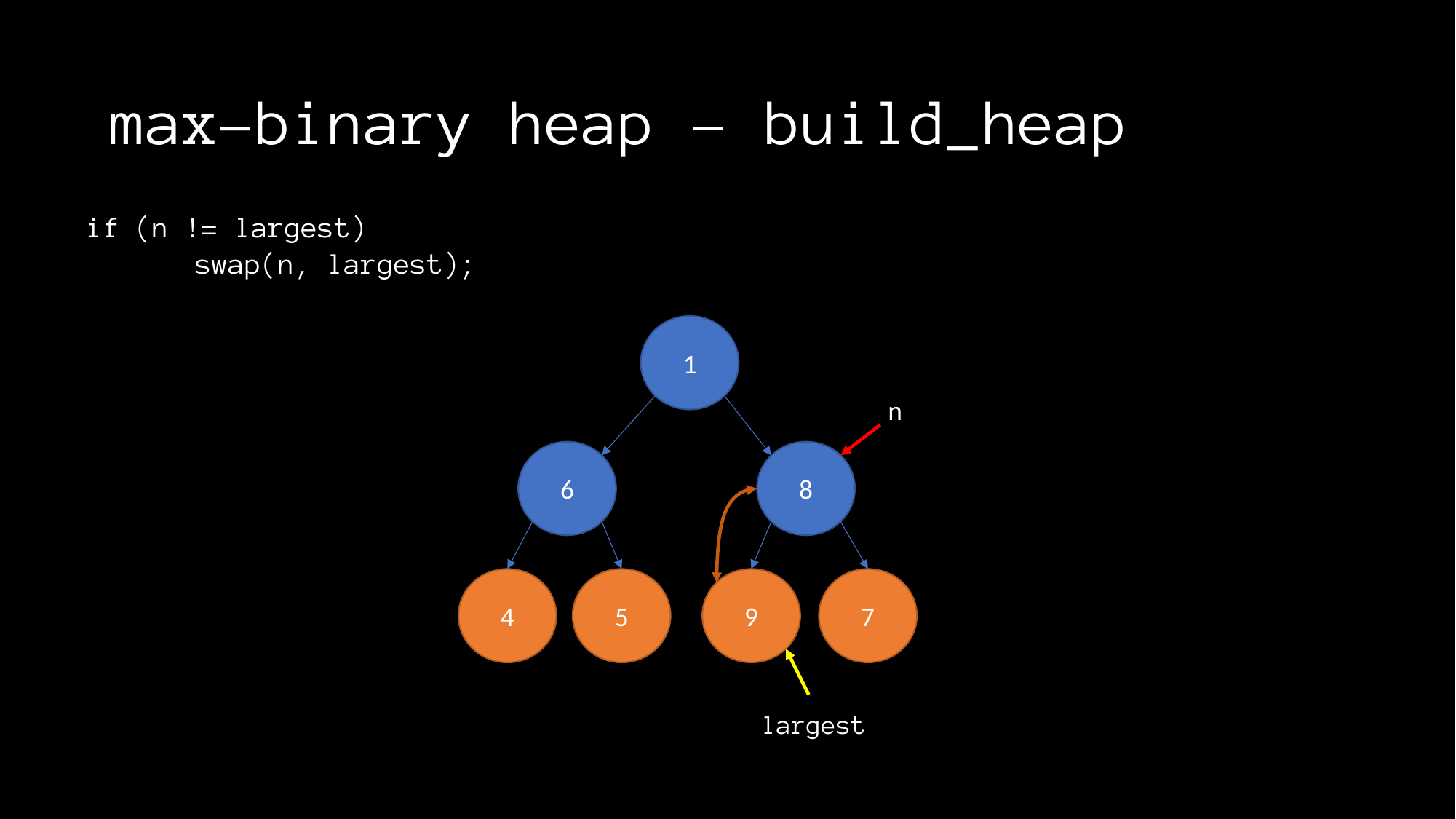

# max-binary heap – build_heap
if (n != largest)
	swap(n, largest);
1
n
6
8
4
7
9
5
largest